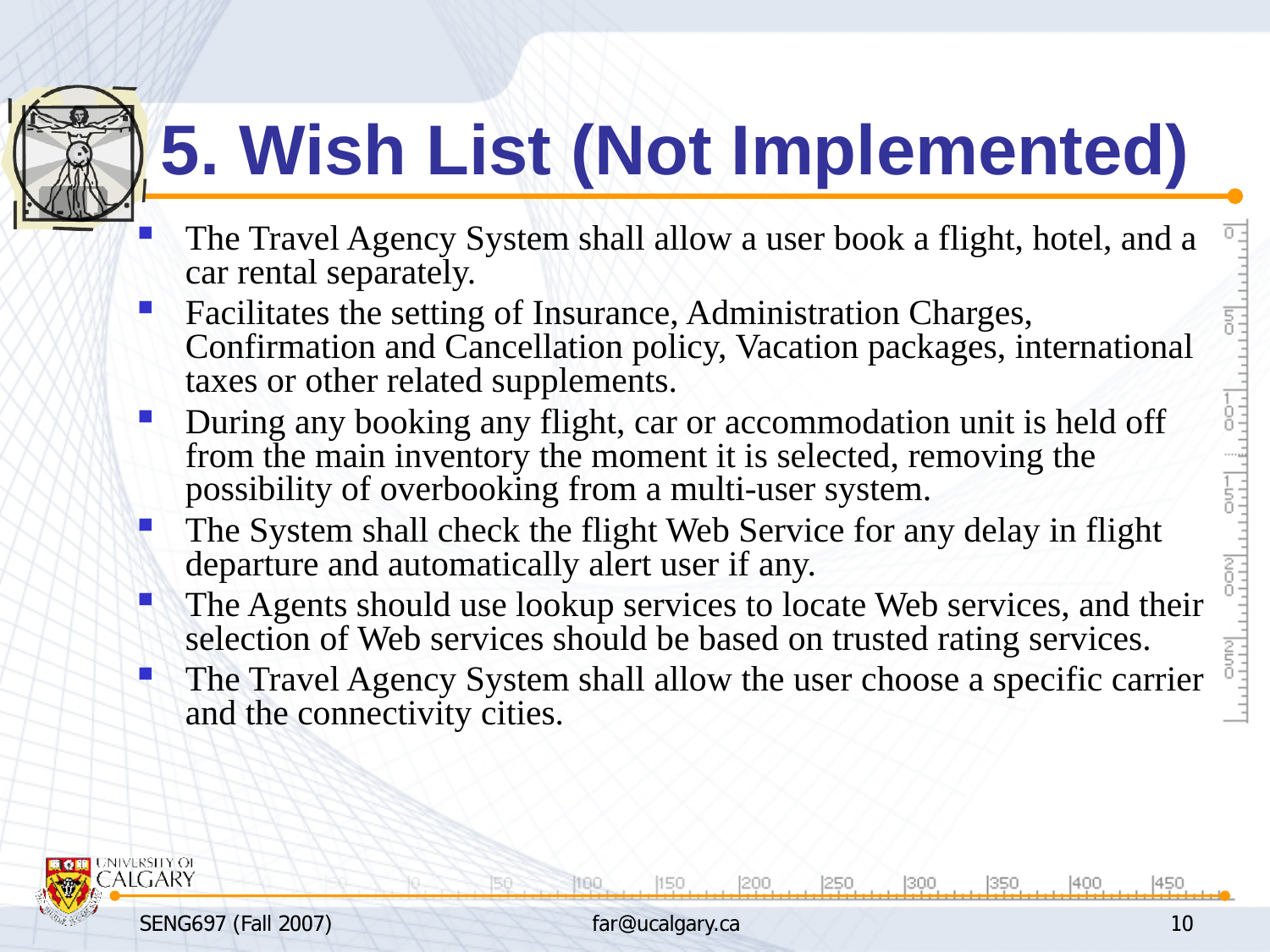

# 5. Wish List (Not Implemented)
The Travel Agency System shall allow a user book a flight, hotel, and a car rental separately.
Facilitates the setting of Insurance, Administration Charges, Confirmation and Cancellation policy, Vacation packages, international taxes or other related supplements.
During any booking any flight, car or accommodation unit is held off from the main inventory the moment it is selected, removing the possibility of overbooking from a multi-user system.
The System shall check the flight Web Service for any delay in flight departure and automatically alert user if any.
The Agents should use lookup services to locate Web services, and their selection of Web services should be based on trusted rating services.
The Travel Agency System shall allow the user choose a specific carrier and the connectivity cities.
SENG697 (Fall 2007)
far@ucalgary.ca
10